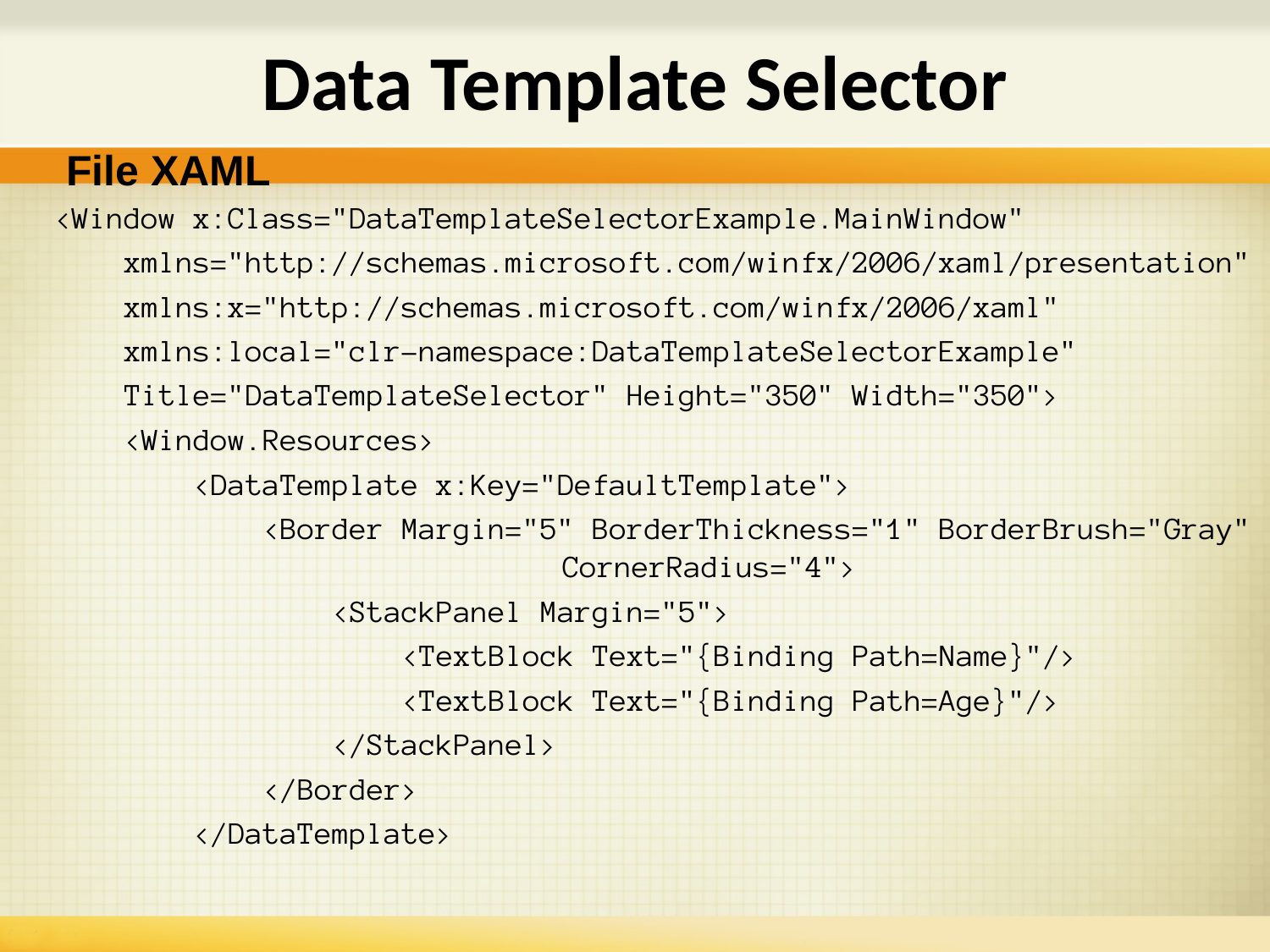

# Data Template Selector
File XAML
<Window x:Class="DataTemplateSelectorExample.MainWindow"
    xmlns="http://schemas.microsoft.com/winfx/2006/xaml/presentation"
    xmlns:x="http://schemas.microsoft.com/winfx/2006/xaml"
    xmlns:local="clr-namespace:DataTemplateSelectorExample"
    Title="DataTemplateSelector" Height="350" Width="350">
    <Window.Resources>
        <DataTemplate x:Key="DefaultTemplate">
            <Border Margin="5" BorderThickness="1" BorderBrush="Gray" 				CornerRadius="4">
                <StackPanel Margin="5">
                    <TextBlock Text="{Binding Path=Name}"/>
                    <TextBlock Text="{Binding Path=Age}"/>
                </StackPanel>
            </Border>
        </DataTemplate>